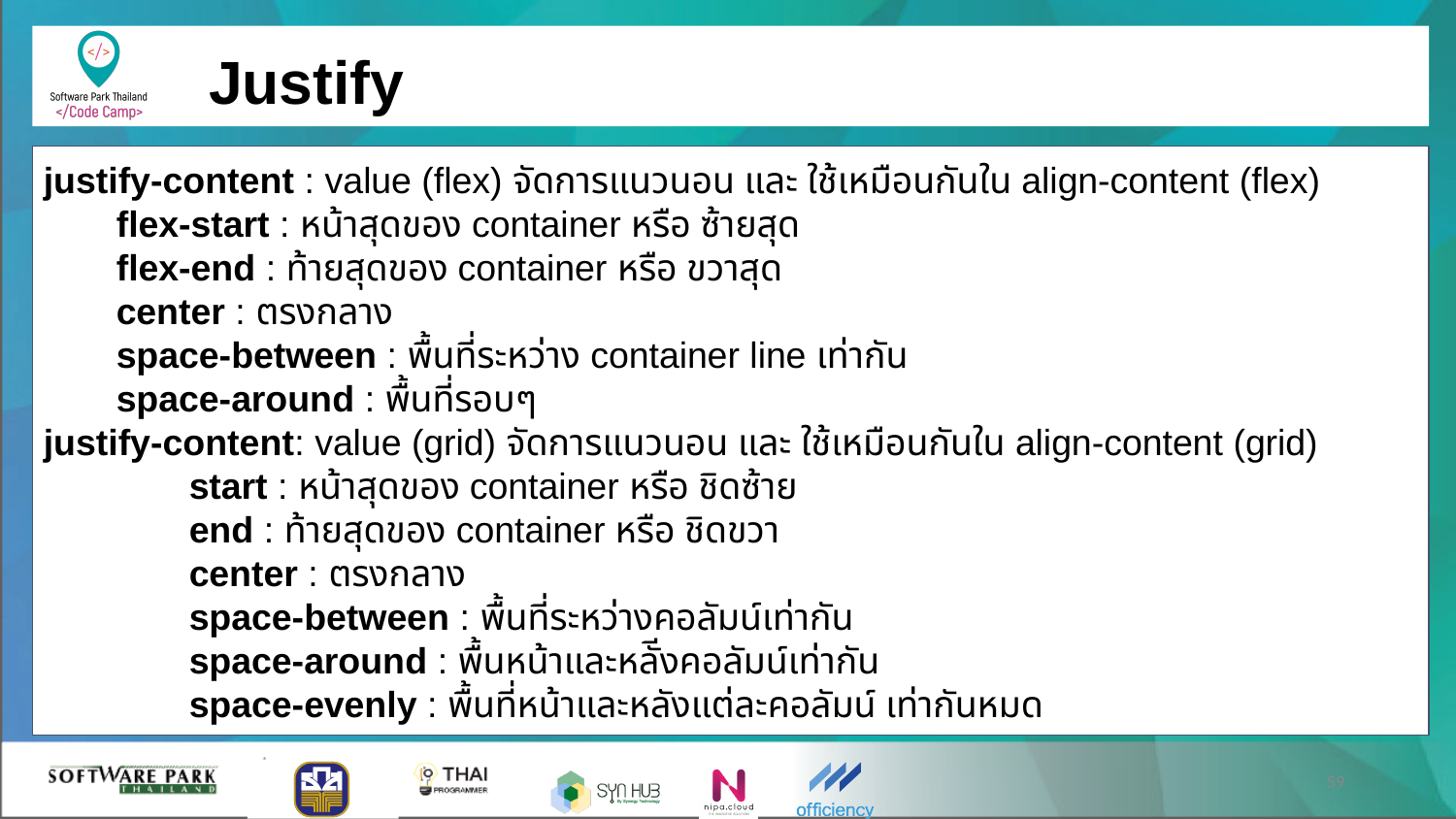

# Justify
justify-content : value (flex) จัดการแนวนอน และ ใช้เหมือนกันใน align-content (flex)
flex-start : หน้าสุดของ container หรือ ซ้ายสุด
flex-end : ท้ายสุดของ container หรือ ขวาสุด
center : ตรงกลาง
space-between : พื้นที่ระหว่าง container line เท่ากัน
space-around : พื้นที่รอบๆ
justify-content: value (grid) จัดการแนวนอน และ ใช้เหมือนกันใน align-content (grid)
	start : หน้าสุดของ container หรือ ชิดซ้าย
	end : ท้ายสุดของ container หรือ ชิดขวา
	center : ตรงกลาง
	space-between : พื้นที่ระหว่างคอลัมน์เท่ากัน
	space-around : พื้นหน้าและหลัีงคอลัมน์เท่ากัน
	space-evenly : พื้นที่หน้าและหลังแต่ละคอลัมน์ เท่ากันหมด
59